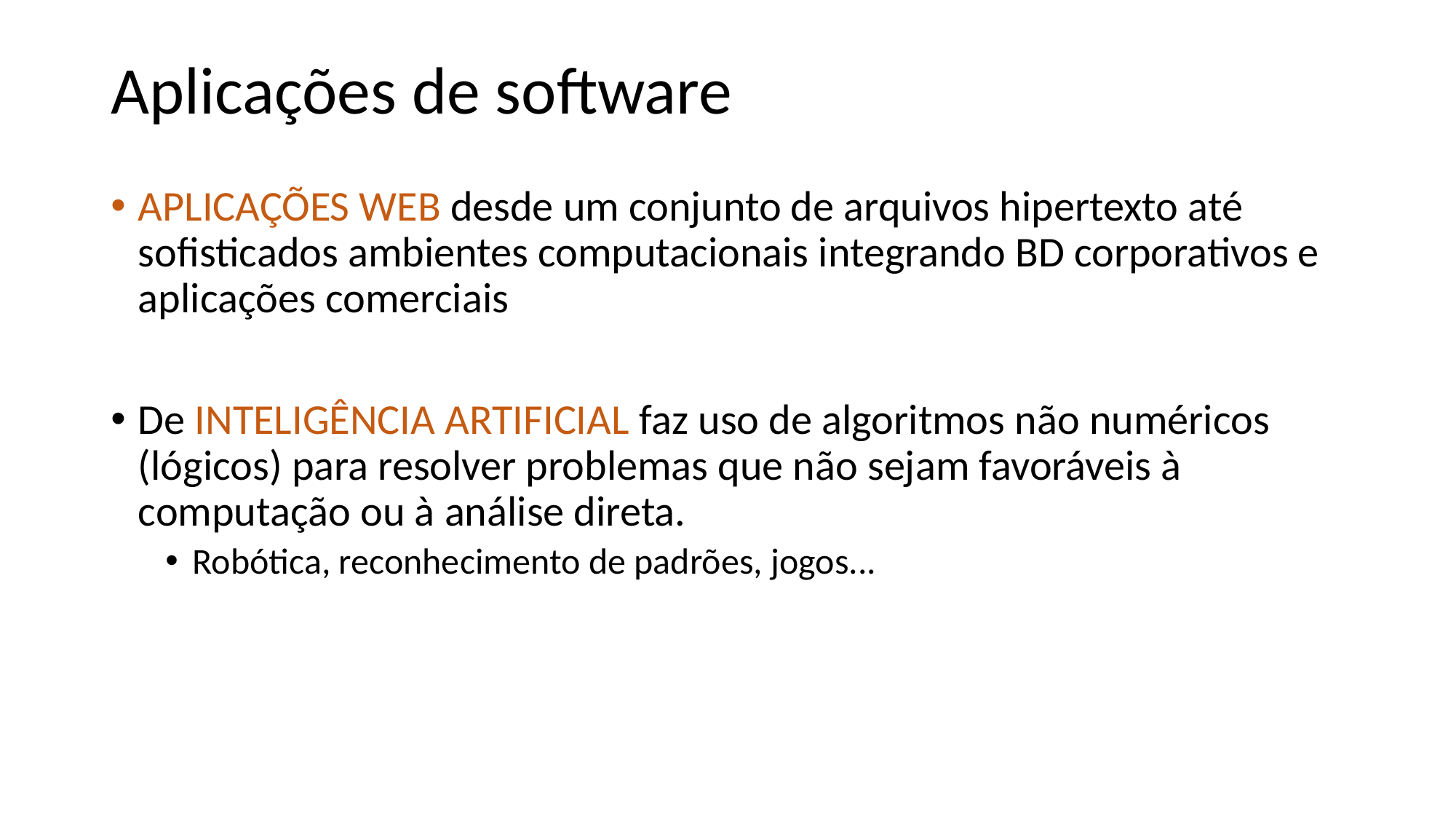

# Aplicações de software
APLICAÇÕES WEB desde um conjunto de arquivos hipertexto até sofisticados ambientes computacionais integrando BD corporativos e aplicações comerciais

De INTELIGÊNCIA ARTIFICIAL faz uso de algoritmos não numéricos (lógicos) para resolver problemas que não sejam favoráveis à computação ou à análise direta.
Robótica, reconhecimento de padrões, jogos...